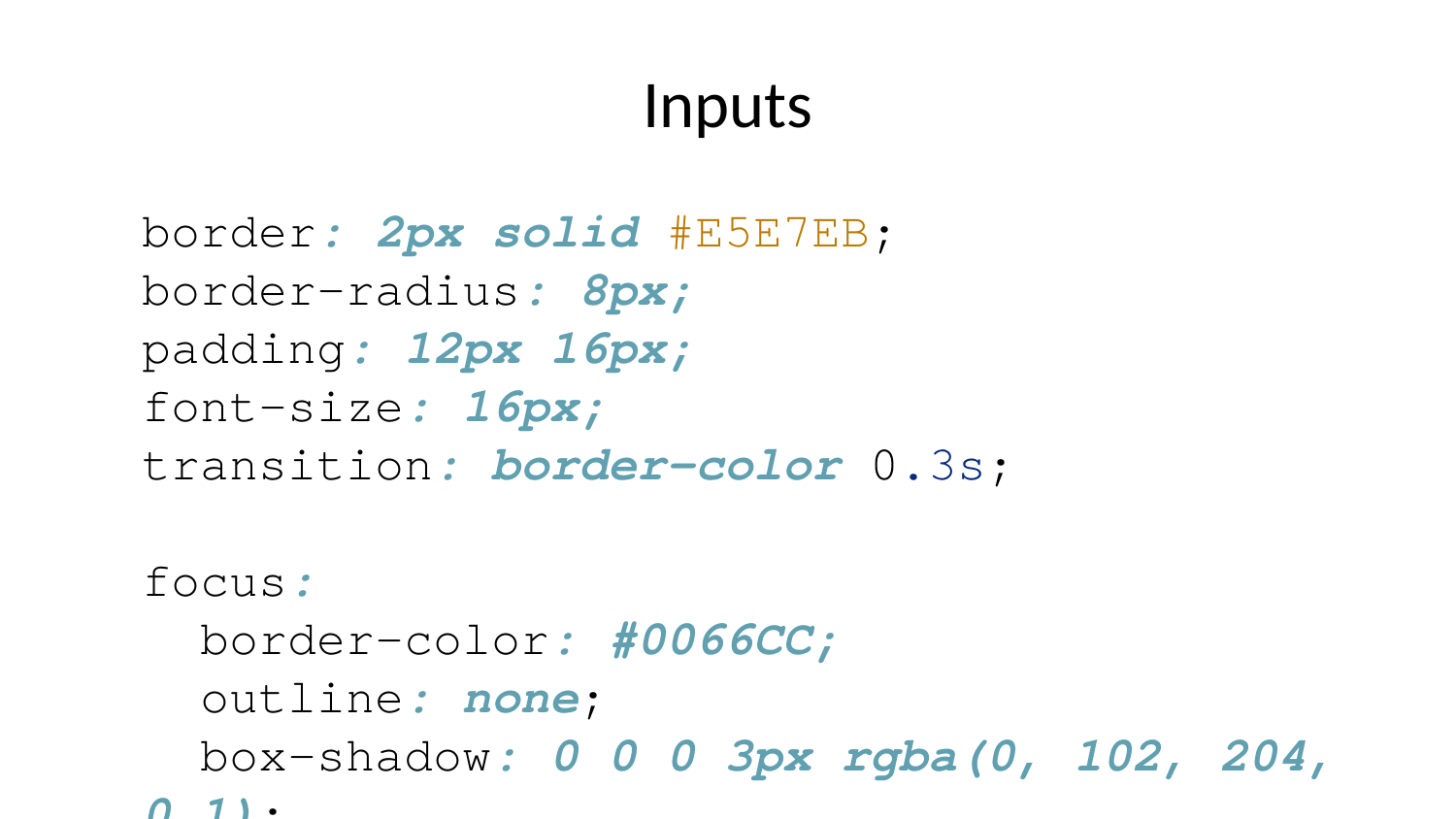

# Inputs
border: 2px solid #E5E7EB;
border-radius: 8px;
padding: 12px 16px;
font-size: 16px;
transition: border-color 0.3s;
focus:
  border-color: #0066CC;
  outline: none;
  box-shadow: 0 0 0 3px rgba(0, 102, 204, 0.1);